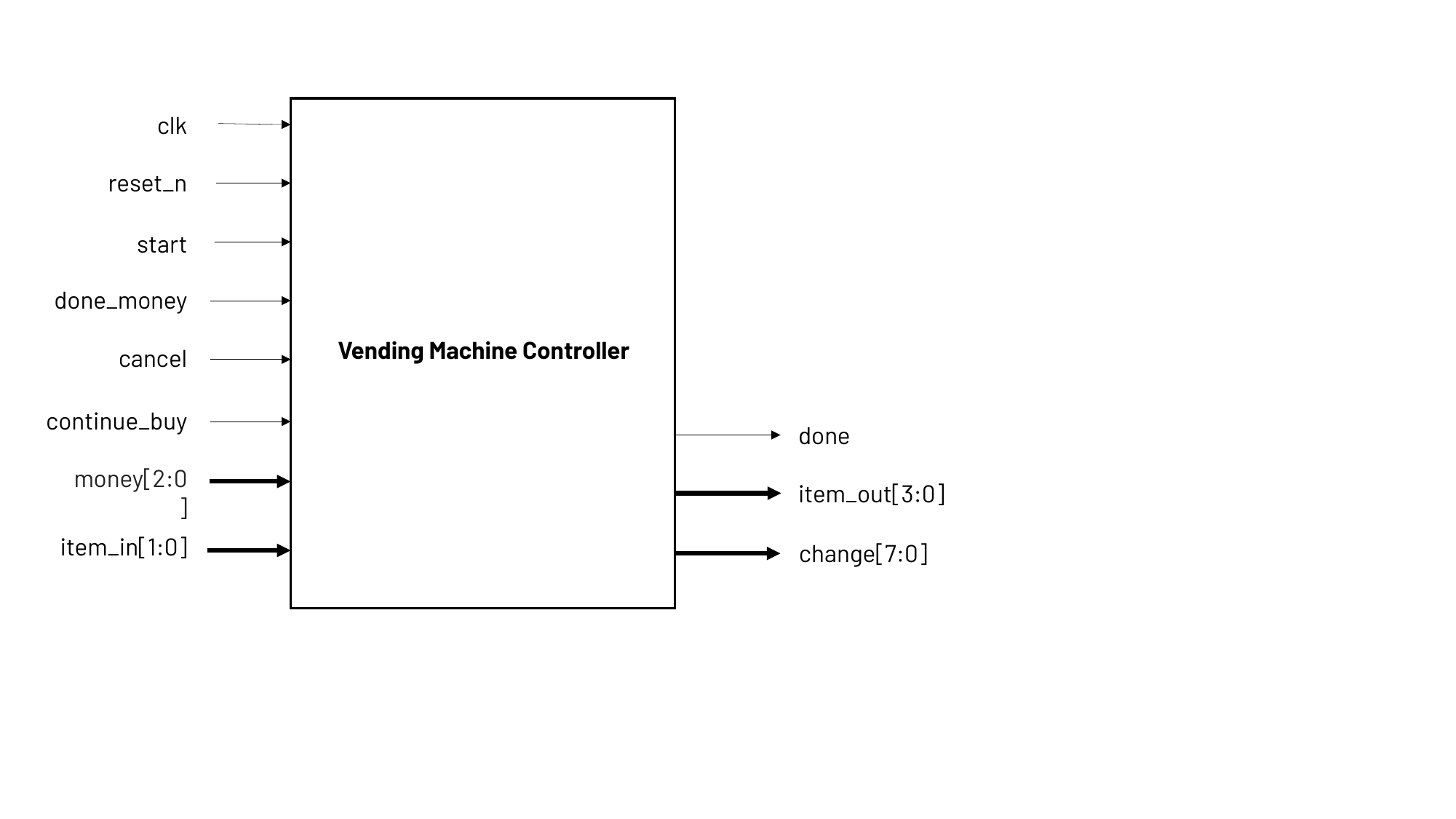

clk
reset_n
start
done_money
Vending Machine Controller
cancel
continue_buy
done
money[2:0]
item_out[3:0]
item_in[1:0]
change[7:0]